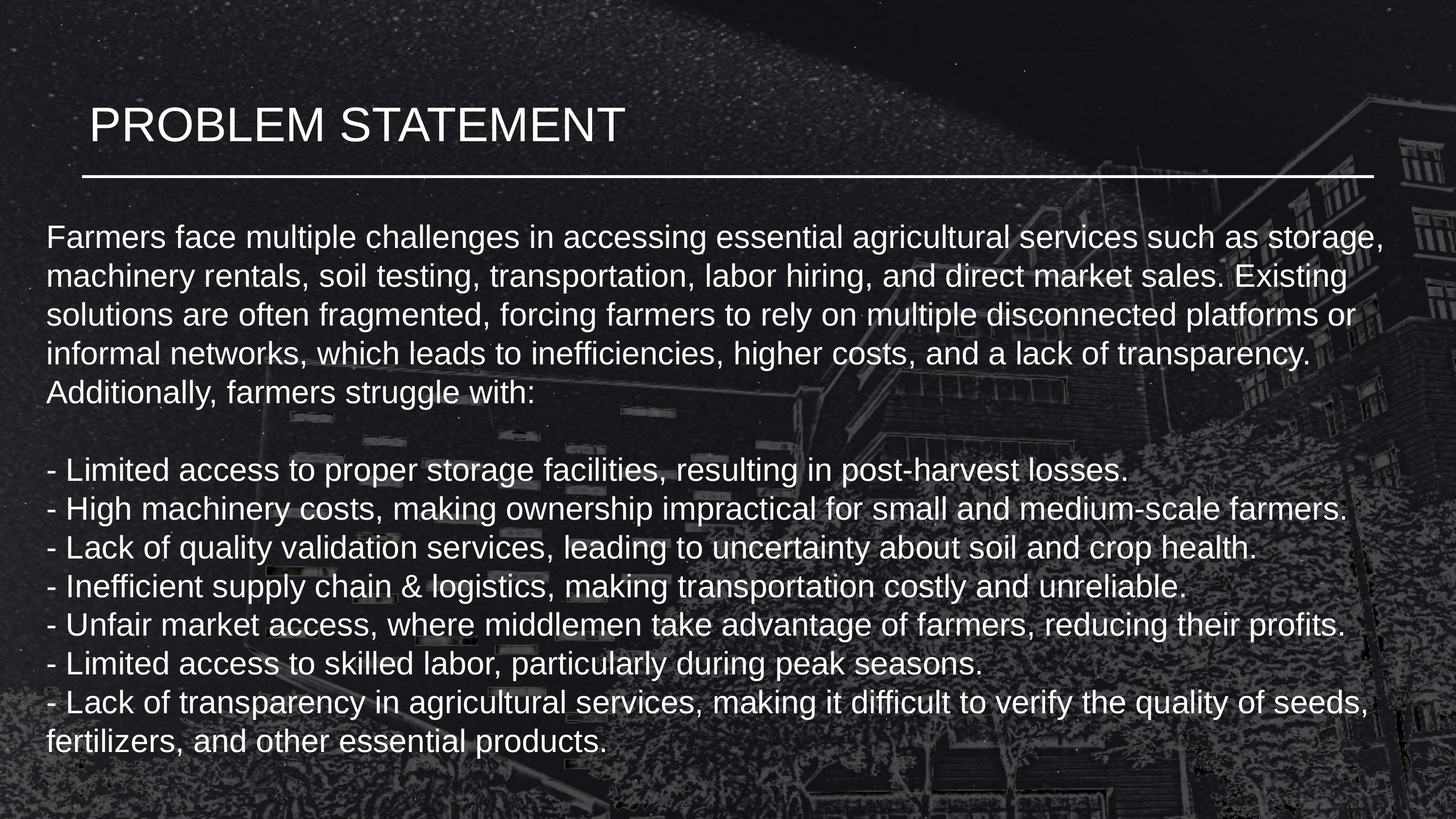

PROBLEM STATEMENT

Farmers face multiple challenges in accessing essential agricultural services such as storage, machinery rentals, soil testing, transportation, labor hiring, and direct market sales. Existing solutions are often fragmented, forcing farmers to rely on multiple disconnected platforms or informal networks, which leads to inefficiencies, higher costs, and a lack of transparency.
Additionally, farmers struggle with:

- Limited access to proper storage facilities, resulting in post-harvest losses.
- High machinery costs, making ownership impractical for small and medium-scale farmers.
- Lack of quality validation services, leading to uncertainty about soil and crop health.
- Inefficient supply chain & logistics, making transportation costly and unreliable.
- Unfair market access, where middlemen take advantage of farmers, reducing their profits.
- Limited access to skilled labor, particularly during peak seasons.
- Lack of transparency in agricultural services, making it difficult to verify the quality of seeds,       fertilizers, and other essential products.